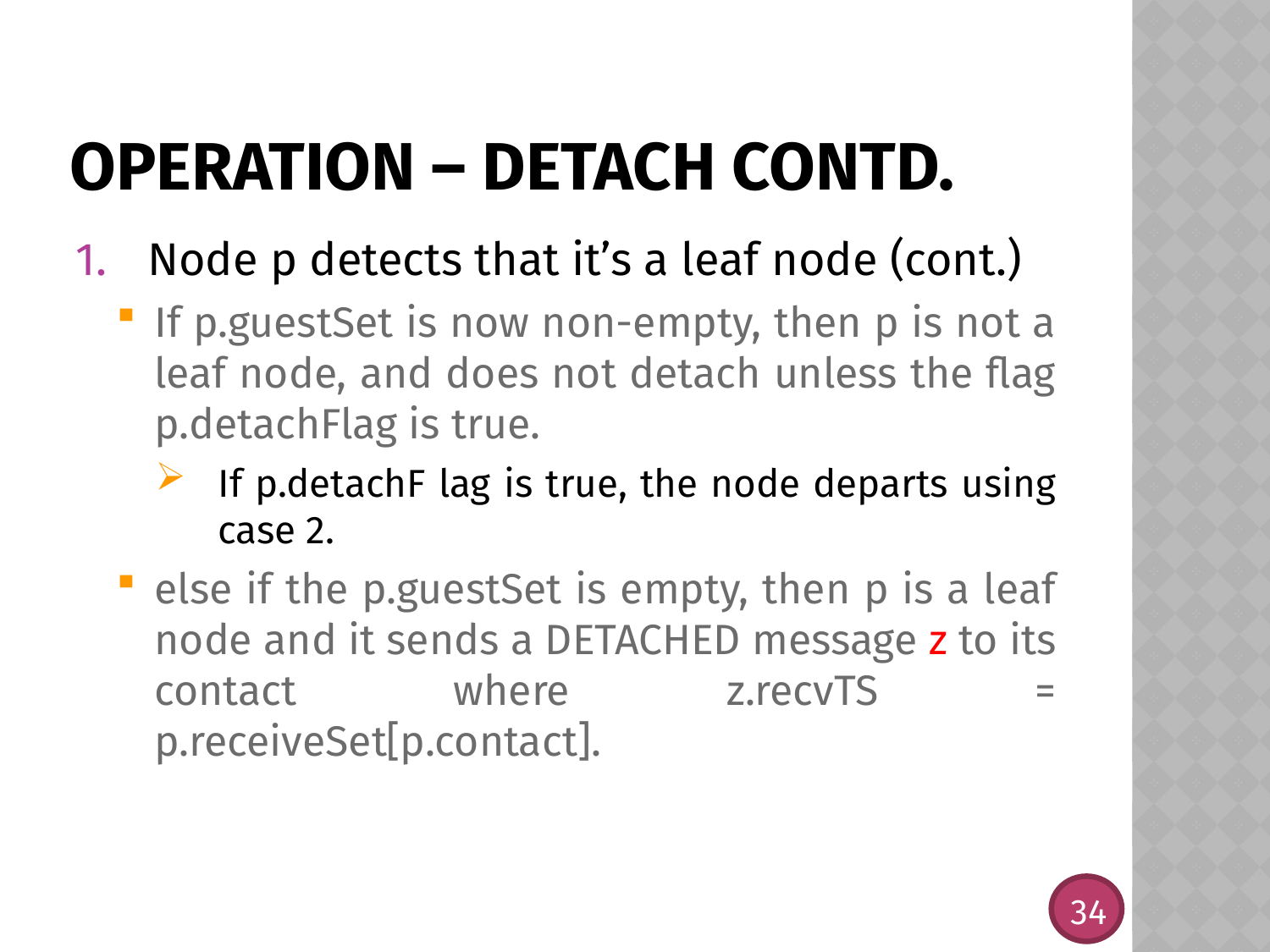

# OPERATION – detach contd.
Node p detects that it’s a leaf node (cont.)
If p.guestSet is now non-empty, then p is not a leaf node, and does not detach unless the flag p.detachFlag is true.
If p.detachF lag is true, the node departs using case 2.
else if the p.guestSet is empty, then p is a leaf node and it sends a DETACHED message z to its contact where z.recvTS = p.receiveSet[p.contact].

34